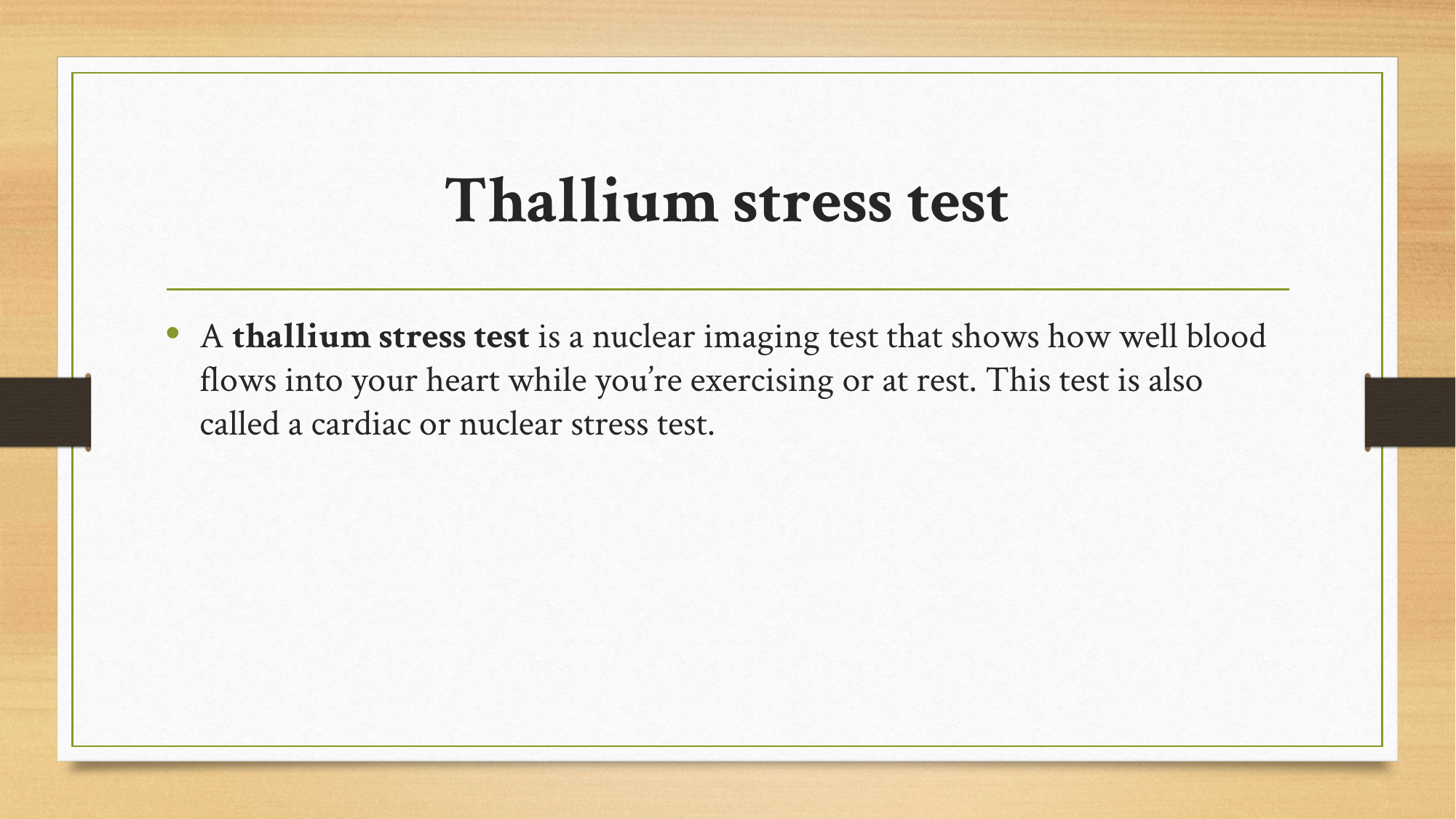

# Thallium stress test
A thallium stress test is a nuclear imaging test that shows how well blood flows into your heart while you’re exercising or at rest. This test is also called a cardiac or nuclear stress test.